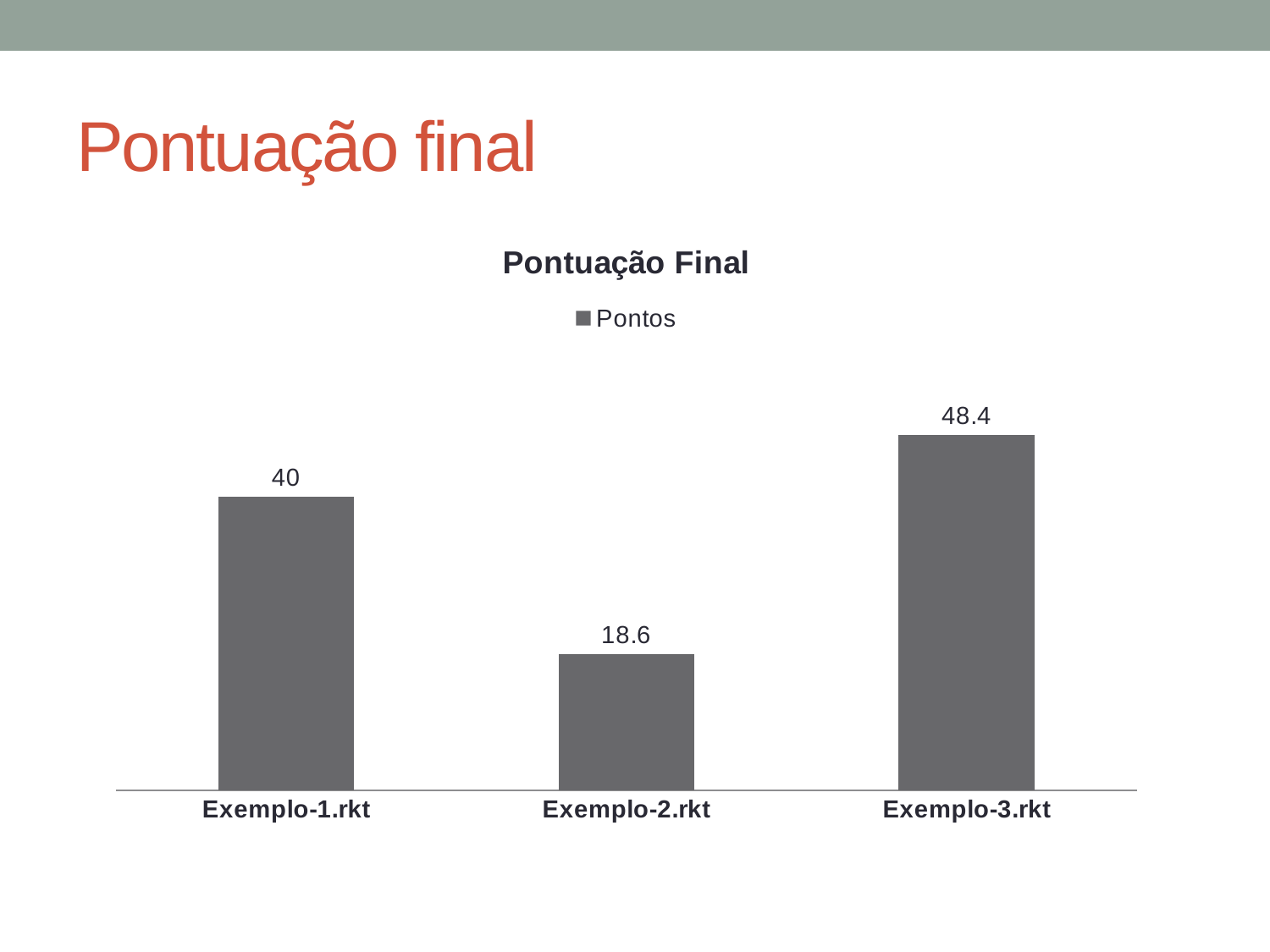

# Pontuação final

### Chart: Pontuação Final

| Category | Pontos |
|---|---|
| Exemplo-1.rkt | 40.0 |
| Exemplo-2.rkt | 18.6 |
| Exemplo-3.rkt | 48.4 |